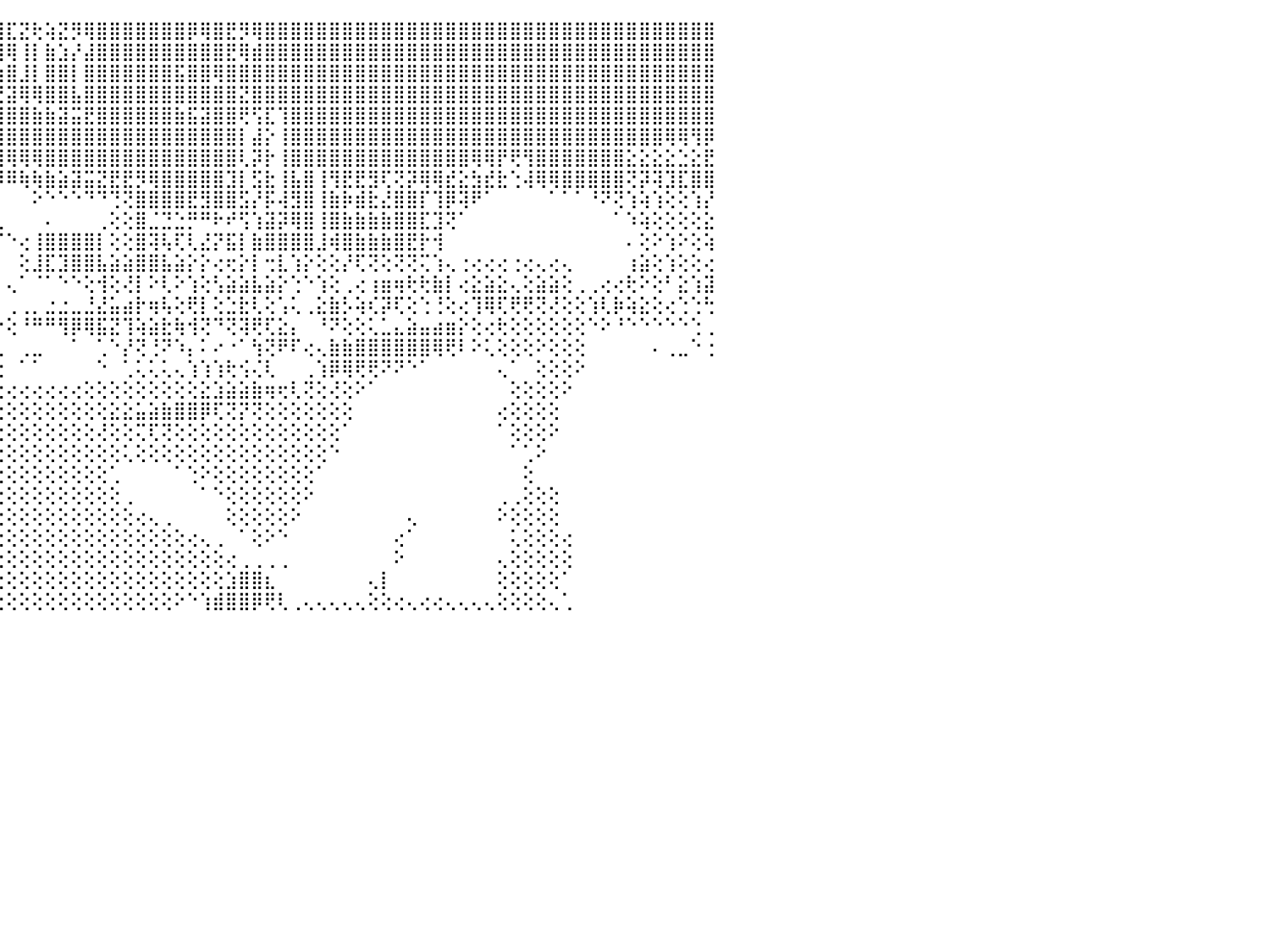

⠀⠀⠀⠀⠀⠀⠀⠀⠀⠀⠀⠀⠀⠀⠀⠀⠀⠀⠀⠀⠘⢻⣿⢡⣿⡟⢿⢿⣿⣿⣿⣿⡇⣿⣿⢸⣿⡟⢟⢾⣿⣿⡇⡕⢾⣏⣝⢗⢵⣝⡻⢿⣿⣿⣿⣿⣿⣿⣿⡿⢿⣿⣟⡻⢿⣿⣿⣿⣿⣿⣿⣿⣿⣿⣿⣿⣿⣿⣿⣿⣿⣿⣿⣿⣿⣿⣿⣿⣿⣿⣿⣿⣿⣿⣿⣿⣿⣿⣿⣿⠀
⠀⠀⠀⠀⠀⠀⠀⠀⠀⠀⠀⠀⠀⠀⠀⠀⠀⠀⠀⠀⠀⠘⢿⠸⣿⣿⣷⣶⣵⣬⣝⣟⢳⢿⣿⣸⣿⡇⢄⢔⣼⣿⡏⠟⢺⢿⢸⡇⣷⣱⡜⣼⣿⣿⣿⣿⣿⣿⣿⣿⣿⣿⣟⢿⣾⣿⣿⣿⣿⣿⣿⣿⣿⣿⣿⣿⣿⣿⣿⣿⣿⣿⣿⣿⣿⣿⣿⣿⣿⣿⣿⣿⣿⣿⣿⣿⣿⣿⣿⣿⠀
⠀⠀⠀⠀⠀⠀⠀⠀⠀⠀⠀⠀⠀⠀⠀⠀⠀⠀⠀⠀⠀⠀⢕⢕⢝⢟⣿⣿⣿⣿⣿⣿⣿⣷⣷⣵⣽⣗⡗⢷⢿⣿⣇⡔⢱⣿⣸⡇⣿⣿⡇⣿⣿⣿⣿⣿⣿⣿⣯⣿⣿⢿⣿⣿⣿⣿⣿⣿⣿⣿⣿⣿⣿⣿⣿⣿⣿⣿⣿⣿⣿⣿⣿⣿⣿⣿⣿⣿⣿⣿⣿⣿⣿⣿⣿⣿⣿⣿⣿⣿⠀
⠀⠀⠀⠀⠀⠀⠀⠀⠀⠀⠀⠀⠀⠀⠀⠀⠀⠀⢀⢀⢄⣤⡕⢕⡕⢸⣿⣿⣿⣿⣿⣿⣿⣿⣿⣿⣿⣿⣿⣿⣿⣿⣿⣽⣟⣽⢿⢿⣿⣿⣧⣿⣿⣿⣿⣿⣿⣿⣿⣿⣿⣿⣿⣝⣿⣿⣿⣿⣿⣿⣿⣿⣿⣿⣿⣿⣿⣿⣿⣿⣿⣿⣿⣿⣿⣿⣿⣿⣿⣿⣿⣿⣿⣿⣿⣿⣿⣿⣿⣿⠀
⠀⠀⠀⠀⠀⠀⠀⠀⠀⠀⠀⠀⠀⠀⠀⠀⠀⢀⢕⢕⢕⢿⢗⢕⢇⢺⣿⣻⢿⡿⣿⣿⣿⣿⣿⣿⣿⣿⣿⣿⣿⣿⣿⣿⣿⣿⣿⣷⣷⣽⣭⣟⣿⣿⣿⣿⣿⣿⣷⣯⣽⣿⣿⢟⢫⣏⢹⣿⣿⣿⣿⣿⣿⣿⣿⣿⣿⣿⣿⣿⣿⣿⣿⣿⣿⣿⣿⣿⣿⣿⣿⣿⣿⣿⣿⣿⣿⣿⣿⣿⠀
⠀⠀⠀⠀⠀⠀⠀⠀⠀⠀⠀⠀⠀⠀⠀⠀⠀⢕⢕⢕⢕⢕⢕⢕⢕⢱⣿⣴⣵⣌⣝⡝⢛⢟⢿⠿⢿⣿⣿⣿⣿⣿⣿⣿⣿⣿⣿⣿⣿⣿⣿⣿⣿⣿⣿⣿⣿⣿⣿⣿⣿⣿⣿⡇⣼⡕⢸⣿⣿⣿⣿⣿⣿⣿⣿⣿⣿⣿⣿⣿⣿⣿⣿⣿⣿⣿⣿⣿⣿⣿⣿⣿⣿⣿⣿⣿⢿⢿⢻⡿⠀
⠀⠀⠀⠀⠀⠀⠀⠀⢄⢔⠔⢄⢀⢀⢀⢀⢔⢕⢕⢕⢕⢅⡅⢕⢕⠜⣿⠙⠛⠛⠟⠿⠿⢿⣷⣷⣷⣧⣵⣼⣝⣝⣟⡟⢻⢿⢿⢿⣿⣿⣿⣿⣿⣿⣿⣿⣿⣿⣿⣿⣿⣿⣿⢇⡽⡗⢸⣿⣿⣿⣿⣿⣿⣿⣿⣿⣿⣿⣿⣿⣿⢿⢿⡟⢟⢻⣿⣿⣿⣿⣿⣿⣿⣕⣕⣕⣕⣑⣕⣟⠀
⠀⠀⠀⠀⠀⠀⠀⠀⢕⢕⢄⠕⢕⢕⢕⢕⢕⢕⢕⢕⢕⢘⠇⢕⢜⢕⣹⠀⠀⠀⠀⠀⠀⠀⠀⠀⠁⠈⠉⠉⠙⠛⠛⠟⠿⠿⢷⢷⣷⣵⣽⣭⣝⣟⣟⡻⢿⣿⣿⣿⣿⣿⣹⡇⣫⣗⢸⣧⣿⢸⢻⣟⣟⣻⢏⢝⡽⢿⢿⣞⣕⣳⣞⣗⢑⢼⢿⢿⣿⣿⣿⣿⣿⢝⡽⢽⣹⣏⣿⣿⠀
⠀⠀⠀⠀⠀⠀⠀⠀⢕⢕⢕⢔⢕⢕⢕⢕⢕⢕⢕⢕⢕⢕⢜⢕⢕⢇⡕⠀⠀⠀⠀⠀⠀⠀⠀⠀⠀⠀⠀⠀⠀⠀⠀⠀⠀⠀⠀⠕⠑⠑⠑⠙⠙⢙⢝⣿⣿⣿⣿⣟⣻⣿⣿⣫⡜⡯⢼⣻⣿⢸⣷⡷⣾⣗⣜⣿⣿⡏⢹⡿⢽⠟⠁⠀⠀⠀⠀⠁⠁⠁⠘⠝⢝⢱⢵⢱⢕⢕⢱⡜⠀
⠀⠀⠀⠀⠀⠀⠀⠀⢕⢕⢕⢕⢕⢕⢕⢕⢕⢕⢕⢕⢕⢕⢕⢝⢕⢳⢺⢿⢕⠀⢜⢕⠕⢕⠔⠐⠐⢀⠀⠀⠀⠀⢀⠀⢀⠀⠀⠀⠄⠀⠀⠀⢀⢕⢕⣿⣈⣙⣑⡛⠛⠗⠞⢫⢱⣽⡽⢿⣿⢸⣿⣷⣷⣷⣷⣿⣿⣏⣹⢝⠁⠀⠀⠀⠀⠀⠀⠀⠀⠀⠀⠀⠁⠱⢵⢕⢕⢕⢕⣕⠀
⠀⣁⡀⢀⠀⢀⢄⢕⢕⢕⢕⢕⢕⢕⢕⢕⢕⢕⢕⢕⢕⢕⢕⢜⢕⢗⣗⢄⢔⠀⢕⢔⢄⢄⢄⠀⠀⢕⠄⠄⢄⠀⠁⠀⠈⠑⢔⢸⣿⣿⣿⣿⡇⢕⢕⣿⢽⢧⢏⢇⣜⡝⣯⡇⣷⣿⣿⣿⣿⣸⢾⣿⣷⣷⣷⣿⣟⡗⢺⠀⠀⠀⠀⠀⠀⠀⠀⠀⠀⠀⠀⠀⠀⠄⢕⠕⢱⠕⢕⢵⠀
⠀⢻⡇⢕⢕⢕⢕⢕⢕⢕⢕⢕⢕⢕⠁⠁⠑⠑⠑⢕⢕⢕⢕⠁⢕⢕⢀⢕⢕⠀⢕⠕⠅⠁⠑⠀⠀⢑⠀⠀⢕⢀⠀⠀⠀⠀⢕⣸⣏⣹⣿⣿⣧⣵⣵⣿⣿⣧⣵⡕⡕⢔⢖⡕⡇⢒⣇⢱⡕⢕⢕⡜⢏⢝⢕⢝⢝⢍⢱⢄⢐⢔⢔⢔⢐⢔⢄⢔⢄⠀⠀⠀⠀⢰⣵⢕⢱⢕⢕⢔⠀
⠀⢸⣵⣥⣱⡕⢱⢕⢕⢕⢕⢕⢕⢕⢕⠀⠀⢄⢄⢄⢕⢕⠕⠀⠑⢕⢕⢕⢕⠀⢕⠀⠀⠀⠀⠕⠀⢅⢔⢀⢕⢕⠀⠀⠀⢄⠁⠈⠁⠑⠑⢕⢺⢕⢜⡇⠕⢇⠕⢱⢕⢣⣵⣵⣧⣵⡕⢑⠑⢱⢕⢀⢔⢰⣶⢶⢗⢗⣷⡇⢔⣕⣵⣕⢄⢕⣵⣵⢕⢀⢀⢔⢔⢗⠕⢕⠃⣕⢱⣽⠀
⠔⠘⠙⠛⠟⠝⢕⢕⢕⢕⢕⢕⢕⢕⢕⢕⢕⢕⢕⢕⢕⢕⢄⢐⢄⢱⢕⢕⡕⢄⠕⠕⠑⠑⢱⢁⡀⢕⢕⢰⢕⢔⢔⠔⠀⢀⢀⡀⣐⣐⣀⣘⣜⣥⣴⡗⢶⢧⢕⢟⡇⢕⣑⣗⢇⢕⢡⢅⢀⣕⣷⡣⢵⢎⡽⢏⢕⢑⢘⢕⢔⢹⢿⢏⢟⢟⢝⢜⢕⢕⢱⢇⡷⢵⣕⢕⢔⢑⢑⢓⠀
⠀⠀⠀⠀⠀⠀⠁⠑⠕⢕⢕⢕⢕⢕⢕⢕⢕⢕⢕⣵⢕⠕⠄⢕⠔⢐⡕⠘⠕⠁⢁⠁⠀⠀⠁⢀⠀⠀⠑⠑⢑⢕⠀⢑⠔⢕⠘⠛⠛⢻⡿⢿⣯⣝⢹⢵⣵⣗⢷⢺⢝⠙⢝⢽⢟⢏⣕⡄⠀⠘⠝⢕⢕⢅⣁⣄⣵⣤⣴⣶⡕⢕⢔⢗⢕⢕⢕⢕⢕⢕⠑⠕⠘⠑⠑⠑⠑⠑⢑⢀⠀
⠀⠀⠀⠀⠀⠀⠀⠀⠀⠀⠑⠕⢕⢕⢕⢕⢕⢕⢕⢕⢁⠀⢀⢀⠀⢱⢇⠐⠠⢠⢄⠶⠀⠀⠀⠀⣀⠀⠀⠑⠑⠲⡄⢄⢀⠀⢀⣀⠀⠀⠁⠀⢁⠑⡜⢝⢘⠝⠱⡄⠅⠔⠐⠁⢳⢝⠟⠏⢔⢄⣷⣷⣿⣿⣿⣿⣿⣿⢿⢟⠇⠕⢅⢕⢕⢕⠕⢕⢕⢕⠀⠀⠀⠀⠀⠄⢀⣀⠑⢐⠀
⠀⠀⠀⠀⠀⠀⠀⠀⠀⠀⠀⠀⠁⠝⢇⢅⠑⠕⠕⠕⢕⢀⠀⠙⢦⢕⢕⢀⠀⠀⠐⢀⢀⢀⢀⢀⢀⢔⢄⢀⢀⢄⢕⢕⢔⠀⠁⠁⠀⠀⠀⠀⠑⠀⢁⢅⢅⢅⢄⢱⢱⢱⢗⢪⢌⢇⠀⠀⢀⢱⡿⢿⢟⢟⠝⠝⠑⠁⠀⠀⠀⠀⠀⢄⠁⠀⢕⢕⢕⠕⠀⠀⠀⠀⠀⠀⠀⠀⠀⠀⠀
⠀⠀⠀⠀⠀⠀⠀⠀⠀⠀⠀⠀⠀⠀⠈⠝⢯⣕⢐⠀⠁⠁⠀⢠⢕⢇⢜⢇⢕⢔⣕⡕⢱⢵⢷⢷⣿⡿⢷⢟⢝⢕⢕⢕⢕⢔⢔⢔⢔⢔⢔⢕⢕⢕⢕⢕⢕⢕⢕⢕⣕⣱⣵⣵⣷⢶⢖⢇⢝⢕⢜⢕⠕⠁⠀⠀⠀⠀⠀⠀⠀⠀⠀⠀⢕⢕⢕⢕⠕⠀⠀⠀⠀⠀⠀⠀⠀⠀⠀⠀⠀
⠀⠀⠀⠀⠀⠀⠀⠀⠀⠀⠀⠀⠀⠀⠀⠀⠐⠀⠉⢁⢁⢅⢅⢔⢕⢕⢕⢕⢜⣟⢟⢟⢝⢝⢝⢕⢕⢕⢕⢕⢕⢕⢕⢕⢕⢕⢕⢕⢕⢕⢕⢕⢕⣕⣕⣥⣵⣷⣿⣿⡿⢏⢝⡝⢝⢕⢕⢕⢕⢕⢕⢕⠀⠀⠀⠀⠀⠀⠀⠀⠀⠀⠀⢔⢕⢕⢕⢕⠀⠀⠀⠀⠀⠀⠀⠀⠀⠀⠀⠀⠀
⠀⠀⠀⠀⠀⠀⠀⠀⠀⠀⠀⠀⠀⠀⠀⠀⢔⢔⢕⢕⢕⢕⢕⢕⢕⢕⢕⢕⢕⢕⢕⢕⢕⢕⢕⢕⢕⢕⢕⢕⢕⢕⢕⢕⢕⢕⢕⢕⢕⢕⢕⢕⢜⢕⢕⢍⢏⢝⢕⢕⢕⢕⢕⢕⢕⢕⢕⢕⢕⢕⢕⠁⠀⠀⠀⠀⠀⠀⠀⠀⠀⠀⠀⠁⢕⢕⢕⠕⠀⠀⠀⠀⠀⠀⠀⠀⠀⠀⠀⠀⠀
⠀⠀⠀⠀⠀⠀⠀⠀⠀⠀⠀⠀⠀⠀⠀⠀⢕⢕⢕⢕⢕⢕⢕⢕⢕⢕⢕⢕⢕⢕⢕⢕⢕⢕⢕⢕⢕⢕⢕⢕⢕⢕⢕⢕⢕⢕⢕⢕⢕⢕⢕⢕⢕⢕⢅⢕⢕⢕⢕⢕⢕⢕⢕⢕⢕⢕⢕⢕⢕⢕⠑⠀⠀⠀⠀⠀⠀⠀⠀⠀⠀⠀⠀⠀⠁⢁⠕⠀⠀⠀⠀⠀⠀⠀⠀⠀⠀⠀⠀⠀⠀
⠀⠀⠀⠀⠀⠀⠀⠀⠀⠀⠀⠀⠀⠀⠀⠀⠁⢕⢕⢕⢕⢕⢕⢕⢕⢕⢕⢕⢕⢕⢕⢕⢕⢕⢕⢕⢕⢕⢕⢕⢕⢕⢕⢕⢕⢕⢕⢕⢕⢕⢕⢕⢕⢁⠀⠀⠀⠀⠁⢑⠕⢕⢕⢕⢕⢕⢕⢕⢕⠁⠀⠀⠀⠀⠀⠀⠀⠀⠀⠀⠀⠀⠀⠀⠀⢕⠀⠀⠀⠀⠀⠀⠀⠀⠀⠀⠀⠀⠀⠀⠀
⠀⠀⠀⠀⠀⠀⠀⠀⠀⠀⠀⠀⠀⠀⠀⠀⠀⠕⢕⢕⢕⢕⢕⢕⢕⢕⢕⢕⢕⢕⢕⢕⢕⢕⢕⢕⢕⢕⢕⢕⢕⢕⢕⢕⢕⢕⢕⢕⢕⢕⢕⢕⢕⢕⢀⠀⠀⠀⠀⠀⠁⠑⢕⢕⢕⢕⢕⢕⠕⠀⠀⠀⠀⠀⠀⠀⠀⠀⠀⠀⠀⠀⠀⢀⢀⢕⢕⢕⠀⠀⠀⠀⠀⠀⠀⠀⠀⠀⠀⠀⠀
⠀⠀⠀⠀⠀⠀⠀⠀⠀⠀⠀⠀⠀⠀⠀⠀⠀⠀⢕⢕⢕⢕⢕⢕⢕⢕⢕⢕⢕⢕⢕⢕⢕⢕⢕⢕⢕⢕⢕⢕⢕⢕⢕⢕⢕⢕⢕⢕⢕⢕⢕⢕⢕⢕⢕⢔⢄⢀⠀⠀⠀⠀⢕⢕⢕⢕⢕⠕⠀⠀⠀⠀⠀⠀⠀⠀⢄⠀⠀⠀⠀⠀⠀⠕⢕⢕⢕⢕⠀⠀⠀⠀⠀⠀⠀⠀⠀⠀⠀⠀⠀
⠀⠀⠀⠀⠀⠀⠀⠀⠀⠀⠀⠀⠀⠀⠀⠀⠀⠀⠁⢕⢕⢕⢕⢕⢕⢕⢕⢕⢕⢕⢕⢕⢕⢕⢕⢕⢕⢕⢕⢕⢕⢕⢕⢕⢕⢕⢕⢕⢕⢕⢕⢕⢕⢕⢕⢕⢕⢕⢕⢔⢄⢀⠀⠁⢕⠕⠑⠀⠀⠀⠀⠀⠀⠀⠀⢔⠁⠀⠀⠀⠀⠀⠀⠀⢅⢕⢕⢕⢔⠀⠀⠀⠀⠀⠀⠀⠀⠀⠀⠀⠀
⠀⠀⠀⠀⠀⠀⠀⠀⠀⠀⠀⠀⠀⠀⠀⠀⠀⠀⠀⢕⢕⢕⢕⢕⢕⢕⢕⢕⢕⢕⢕⢕⢕⢕⣕⣕⣵⣵⣵⣕⢕⢕⢕⢕⢕⢕⢕⢕⢕⢕⢕⢕⢕⢕⢕⢕⢕⢕⢕⢕⢕⢕⢔⢀⢀⢀⢀⠀⠀⠀⠀⠀⠀⠀⠀⠕⠀⠀⠀⠀⠀⠀⠀⢄⢕⢕⢕⢕⢕⠀⠀⠀⠀⠀⠀⠀⠀⠀⠀⠀⠀
⠀⠀⠀⠀⠀⠀⠀⠀⠀⠀⠀⠀⠀⠀⠀⠀⠀⠀⠀⠁⢕⢷⢷⢷⢷⢷⢷⣷⣷⣷⡷⢷⢿⢟⢟⢟⢟⢳⢜⢹⢟⢕⢕⢕⢕⢕⢕⢕⢕⢕⢕⢕⢕⢕⢕⢕⢕⢕⢕⢕⢕⢕⣱⣿⣿⣆⠀⠀⠀⠀⠀⠀⠀⢄⡇⠀⠀⠀⠀⠀⠀⠀⠀⢕⢕⢕⢕⢕⠁⠀⠀⠀⠀⠀⠀⠀⠀⠀⠀⠀⠀
⠀⠀⠀⠀⠀⠀⠀⠀⠀⠀⠀⠀⠀⠀⠀⠀⠀⠀⠀⠀⢕⢕⢕⢕⢕⢕⢕⢕⢕⢝⢕⢕⢕⢕⢕⢕⢕⢕⢕⢕⢕⢕⢕⢕⢕⢕⢕⢕⢕⢕⢕⢕⢕⢕⢕⢕⢕⢕⠕⠑⢱⣾⣿⣿⡿⢟⢇⢀⢄⢄⢄⢄⢄⢕⢕⢔⢄⢔⢔⢄⢄⢄⢄⢕⢕⢕⢕⢄⢁⠀⠀⠀⠀⠀⠀⠀⠀⠀⠀⠀⠀
⠀⠀⠀⠀⠀⠀⠀⠀⠀⠀⠀⠀⠀⠀⠀⠀⠀⠀⠀⠀⠀⠀⠀⠀⠀⠀⠀⠀⠀⠀⠀⠀⠀⠀⠀⠀⠀⠀⠀⠀⠀⠀⠀⠀⠀⠀⠀⠀⠀⠀⠀⠀⠀⠀⠀⠀⠀⠀⠀⠀⠀⠀⠀⠀⠀⠀⠀⠀⠀⠀⠀⠀⠀⠀⠀⠀⠀⠀⠀⠀⠀⠀⠀⠀⠀⠀⠀⠀⠀⠀⠀⠀⠀⠀⠀⠀⠀⠀⠀⠀⠀